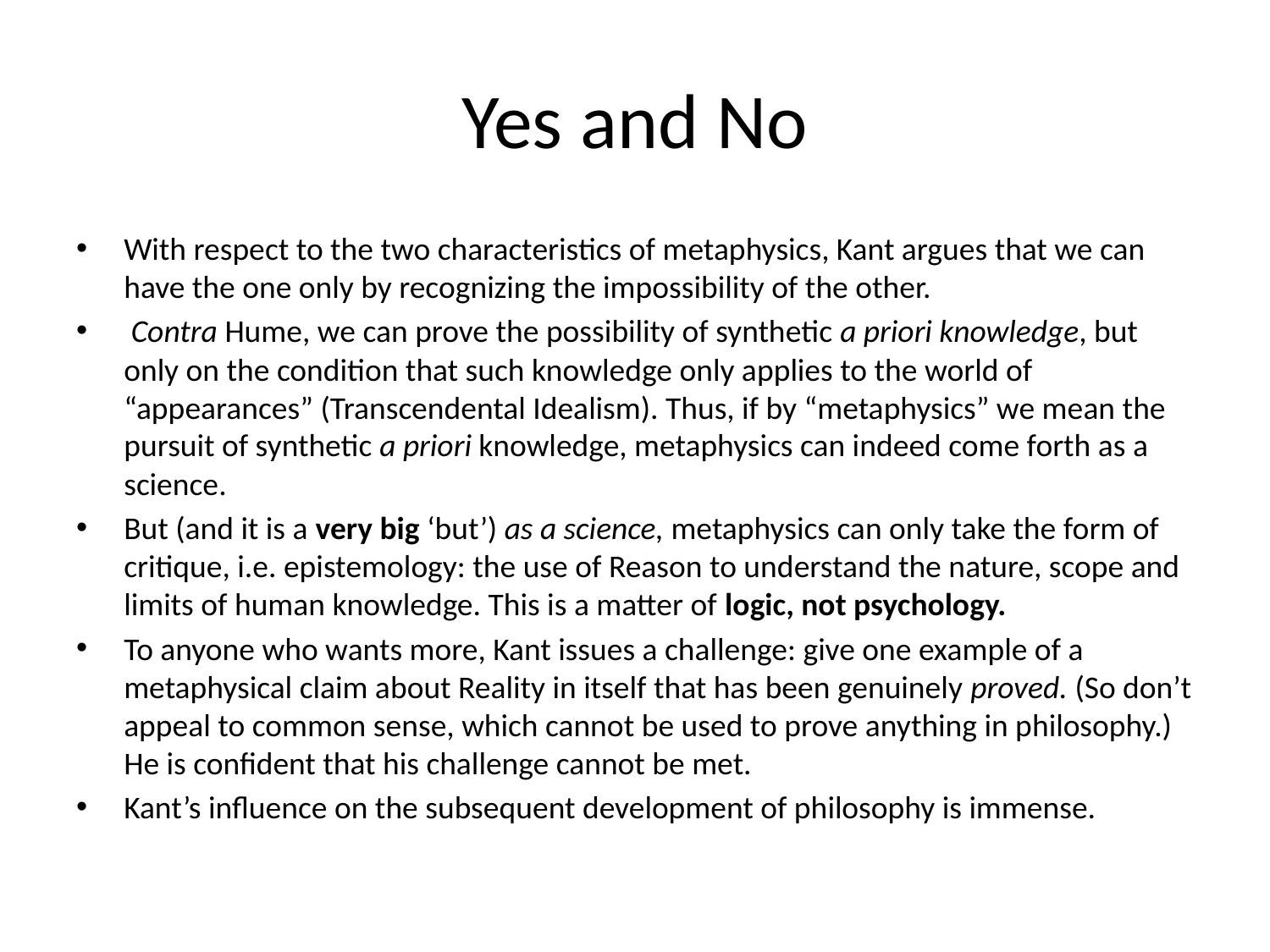

# Yes and No
With respect to the two characteristics of metaphysics, Kant argues that we can have the one only by recognizing the impossibility of the other.
 Contra Hume, we can prove the possibility of synthetic a priori knowledge, but only on the condition that such knowledge only applies to the world of “appearances” (Transcendental Idealism). Thus, if by “metaphysics” we mean the pursuit of synthetic a priori knowledge, metaphysics can indeed come forth as a science.
But (and it is a very big ‘but’) as a science, metaphysics can only take the form of critique, i.e. epistemology: the use of Reason to understand the nature, scope and limits of human knowledge. This is a matter of logic, not psychology.
To anyone who wants more, Kant issues a challenge: give one example of a metaphysical claim about Reality in itself that has been genuinely proved. (So don’t appeal to common sense, which cannot be used to prove anything in philosophy.) He is confident that his challenge cannot be met.
Kant’s influence on the subsequent development of philosophy is immense.